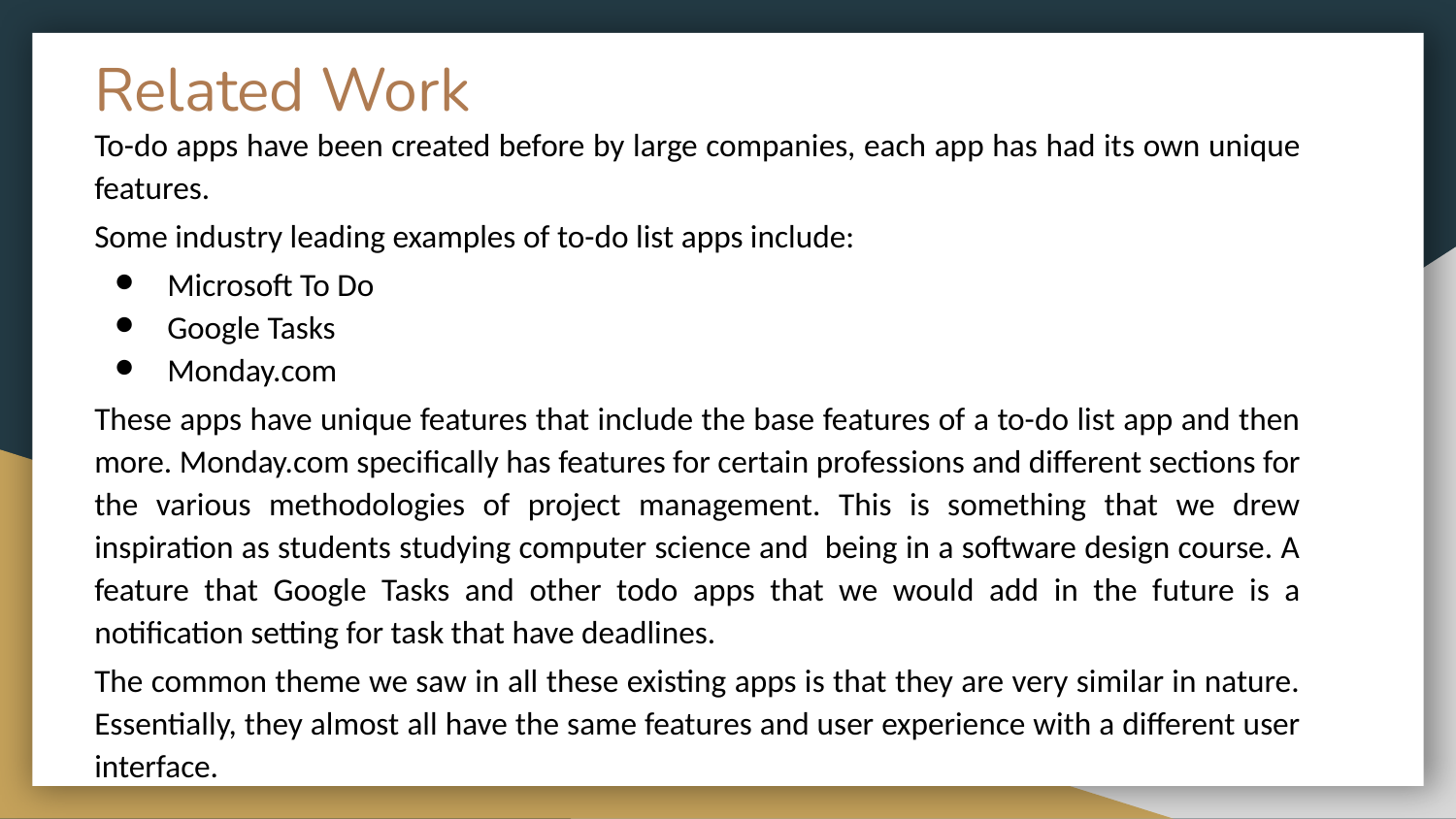

# Related Work
To-do apps have been created before by large companies, each app has had its own unique features.
Some industry leading examples of to-do list apps include:
Microsoft To Do
Google Tasks
Monday.com
These apps have unique features that include the base features of a to-do list app and then more. Monday.com specifically has features for certain professions and different sections for the various methodologies of project management. This is something that we drew inspiration as students studying computer science and  being in a software design course. A feature that Google Tasks and other todo apps that we would add in the future is a notification setting for task that have deadlines.
The common theme we saw in all these existing apps is that they are very similar in nature. Essentially, they almost all have the same features and user experience with a different user interface.